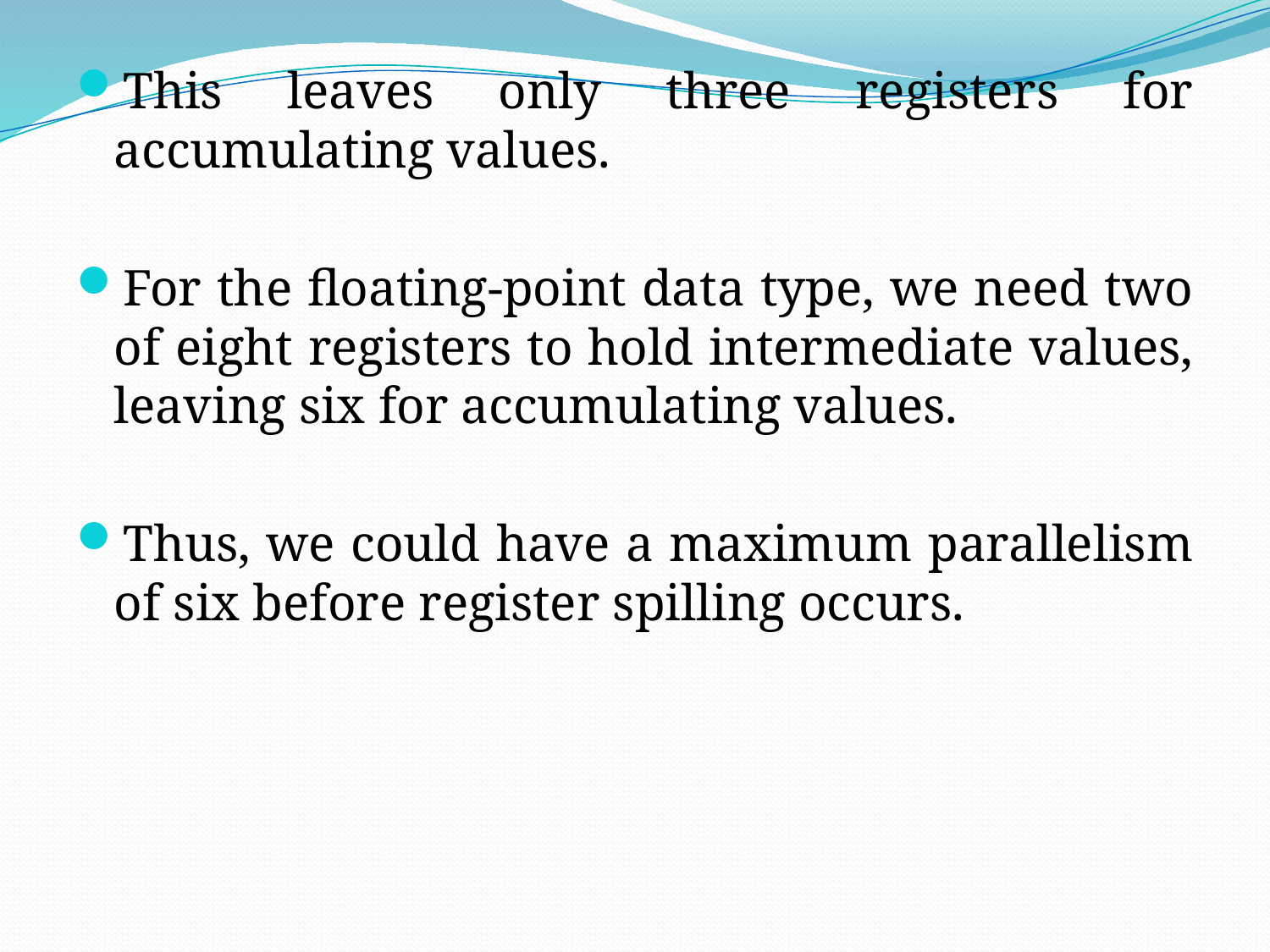

This leaves only three registers for accumulating values.

For the floating-point data type, we need two of eight registers to hold intermediate values, leaving six for accumulating values.

Thus, we could have a maximum parallelism of six before register spilling occurs.